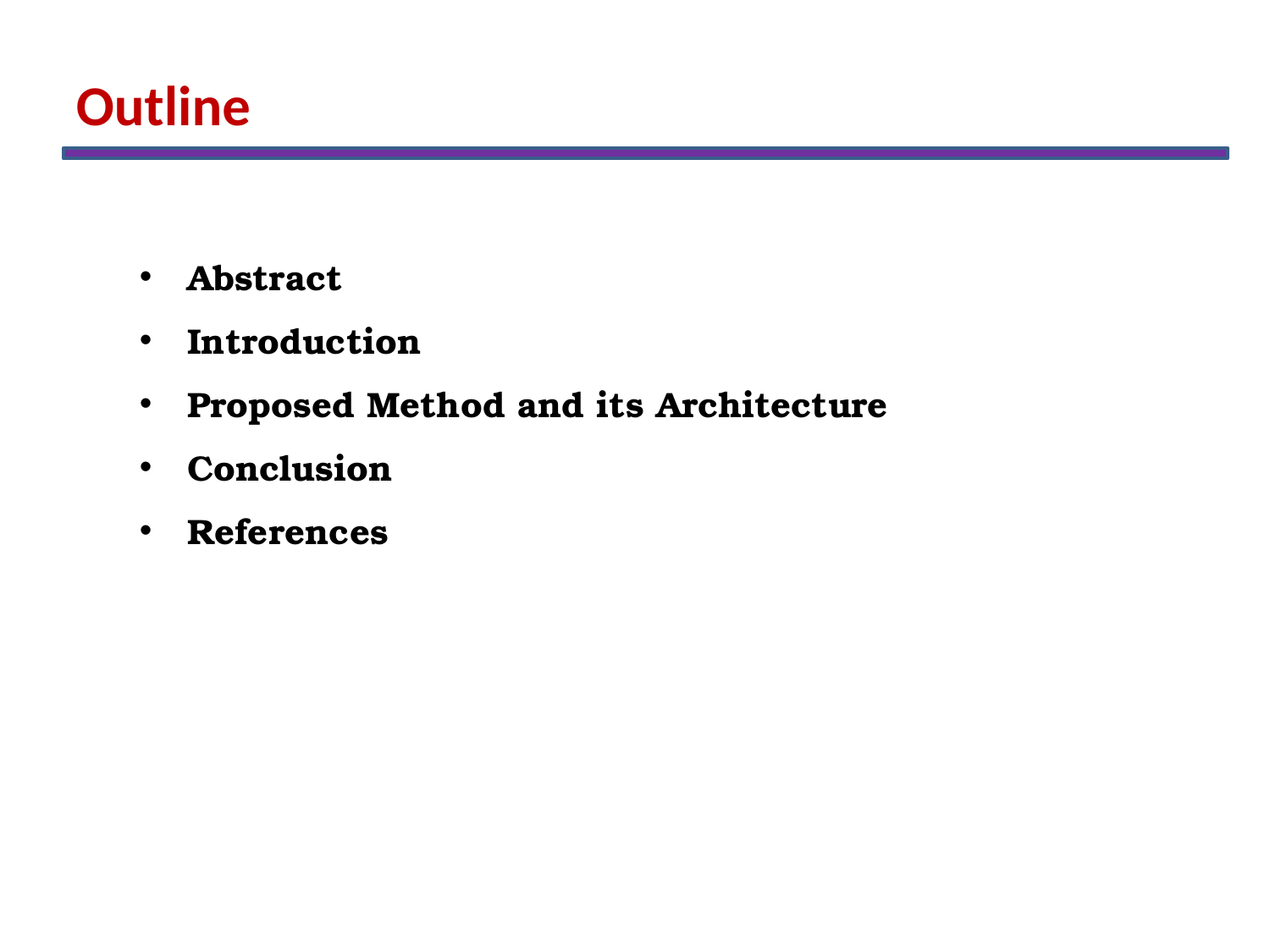

Outline

Abstract
Introduction
Proposed Method and its Architecture
Conclusion
References